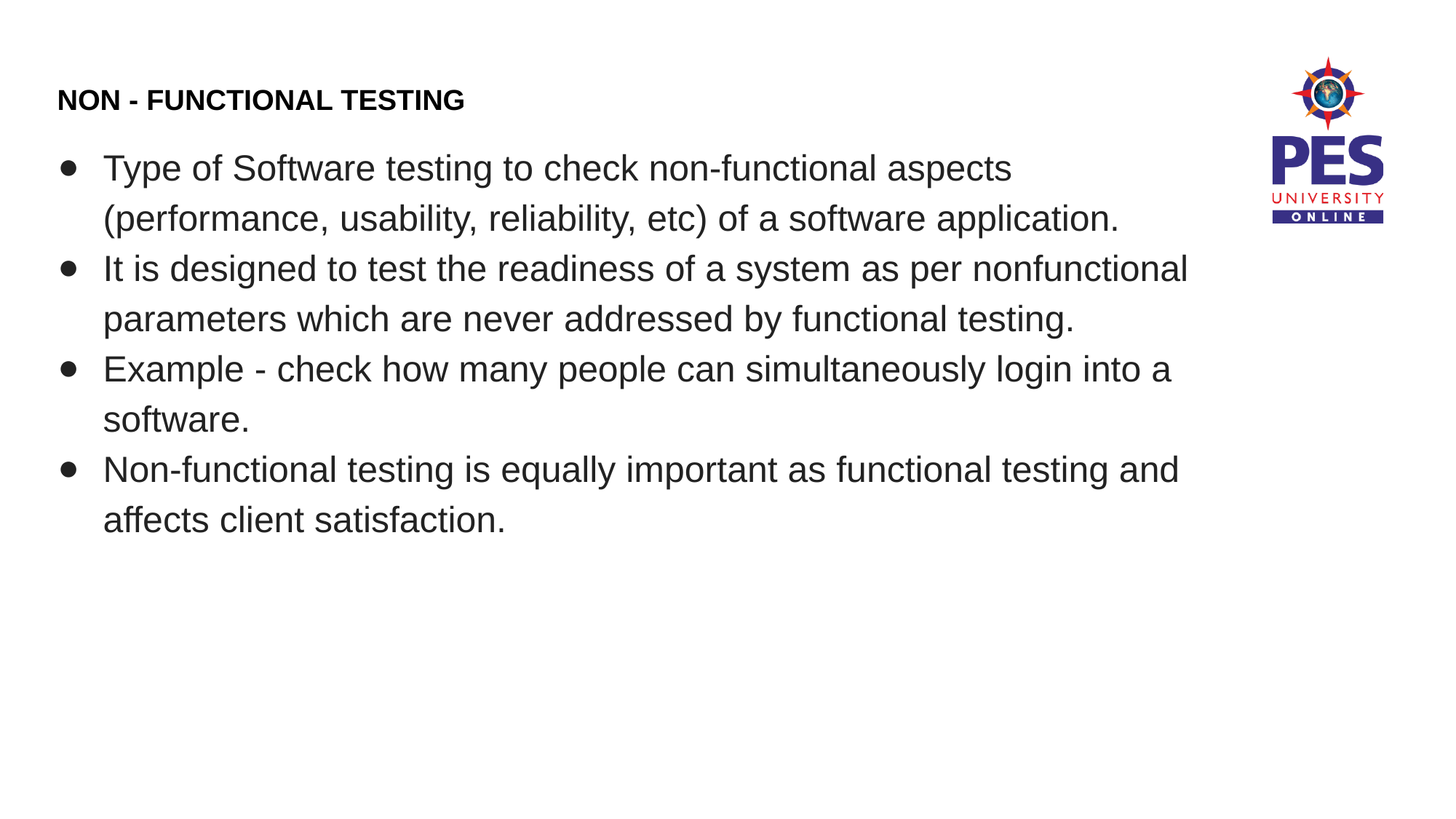

NON - FUNCTIONAL TESTING
Type of Software testing to check non-functional aspects (performance, usability, reliability, etc) of a software application.
It is designed to test the readiness of a system as per nonfunctional parameters which are never addressed by functional testing.
Example - check how many people can simultaneously login into a software.
Non-functional testing is equally important as functional testing and affects client satisfaction.